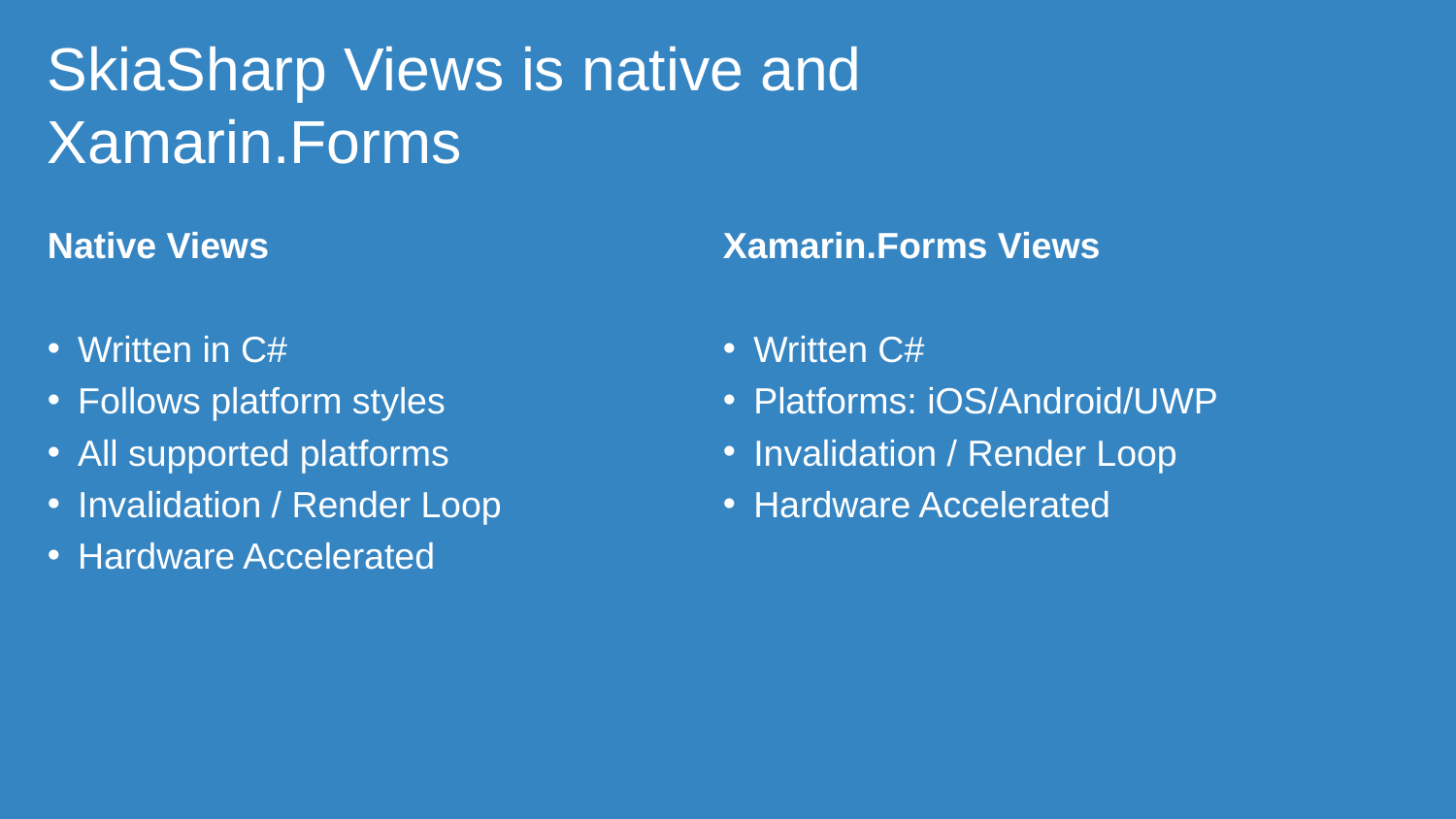

# SkiaSharp Views is native and Xamarin.Forms
Native Views

Written in C#
Follows platform styles
All supported platforms
Invalidation / Render Loop
Hardware Accelerated

Xamarin.Forms Views

Written C#
Platforms: iOS/Android/UWP
Invalidation / Render Loop
Hardware Accelerated